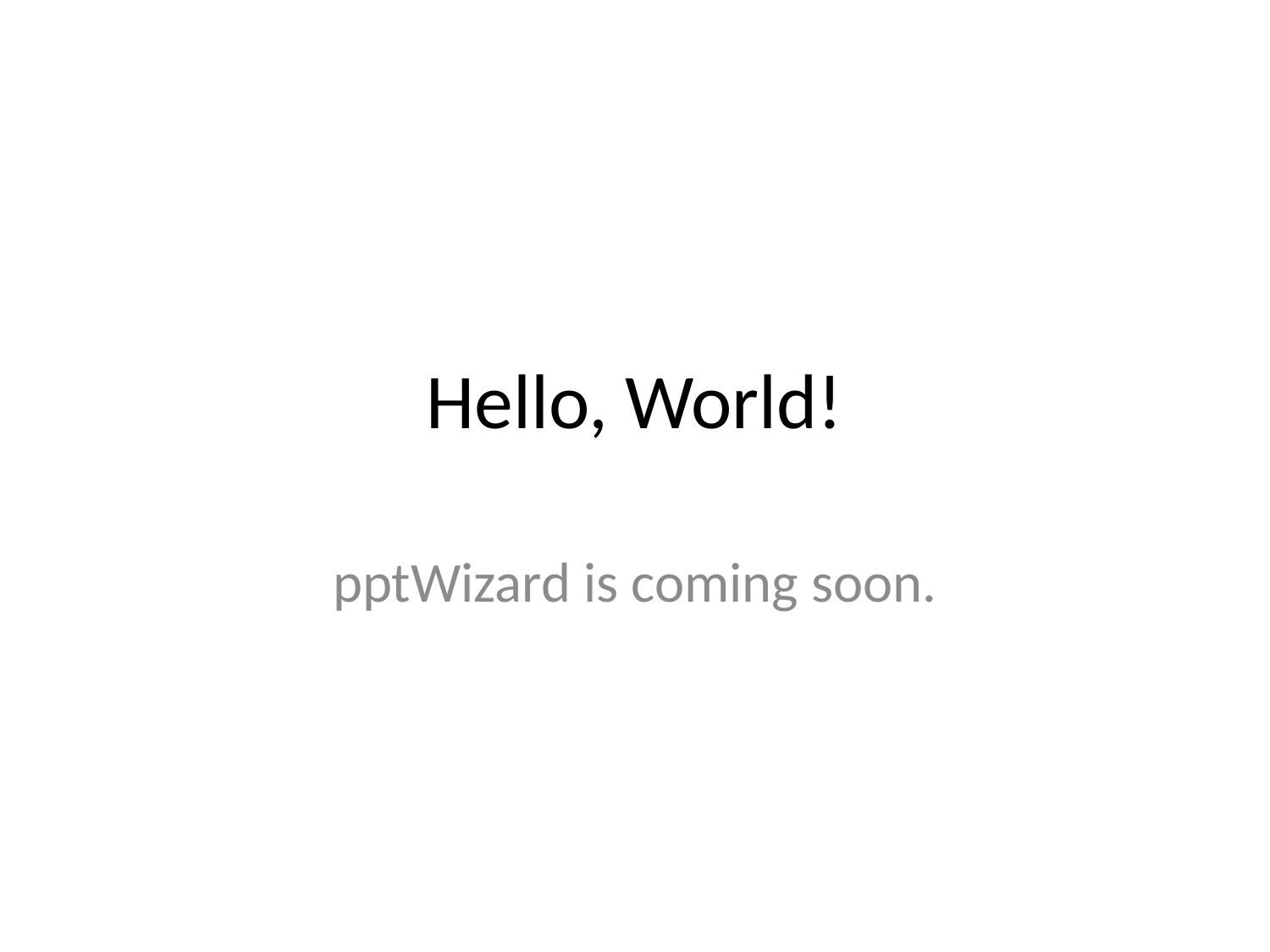

# Hello, World!
pptWizard is coming soon.